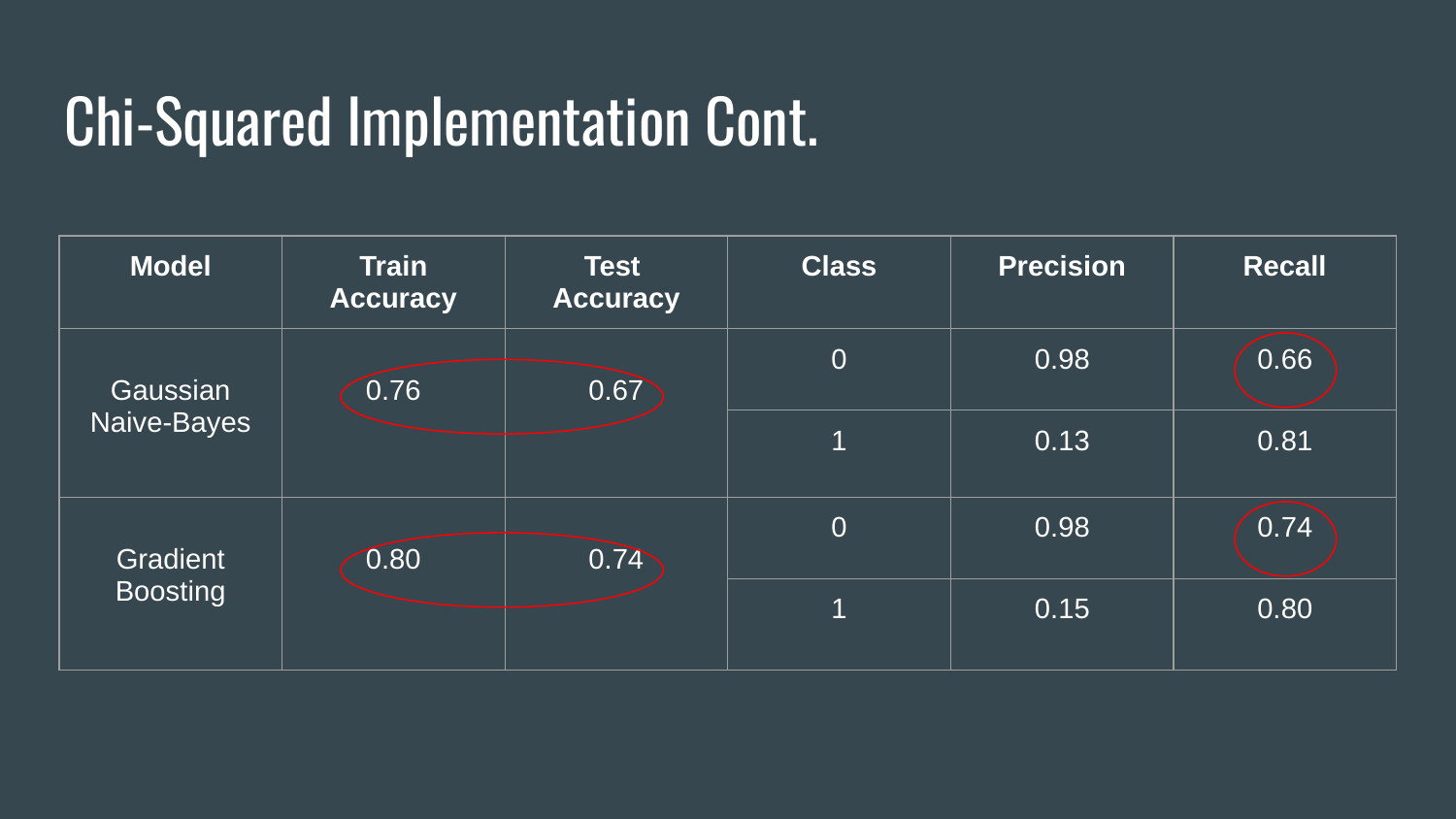

# Chi-Squared Implementation Cont.
| Model | Train Accuracy | Test Accuracy | Class | Precision | Recall |
| --- | --- | --- | --- | --- | --- |
| Gaussian Naive-Bayes | 0.76 | 0.67 | 0 | 0.98 | 0.66 |
|  |  |  | 1 | 0.13 | 0.81 |
| Gradient Boosting | 0.80 | 0.74 | 0 | 0.98 | 0.74 |
|  |  |  | 1 | 0.15 | 0.80 |